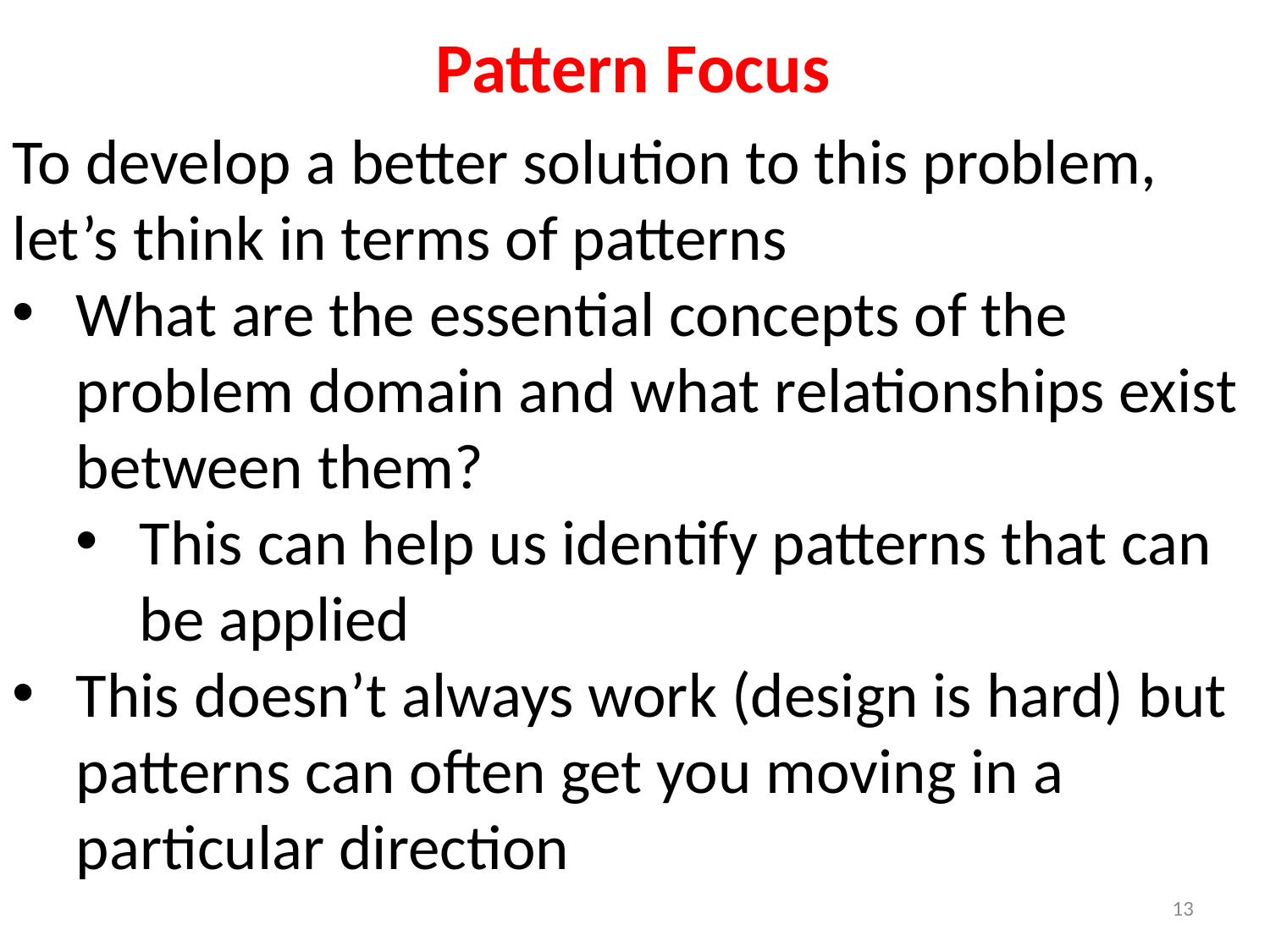

Pattern Focus
To develop a better solution to this problem, let’s think in terms of patterns
What are the essential concepts of the problem domain and what relationships exist between them?
This can help us identify patterns that can be applied
This doesn’t always work (design is hard) but patterns can often get you moving in a particular direction
13